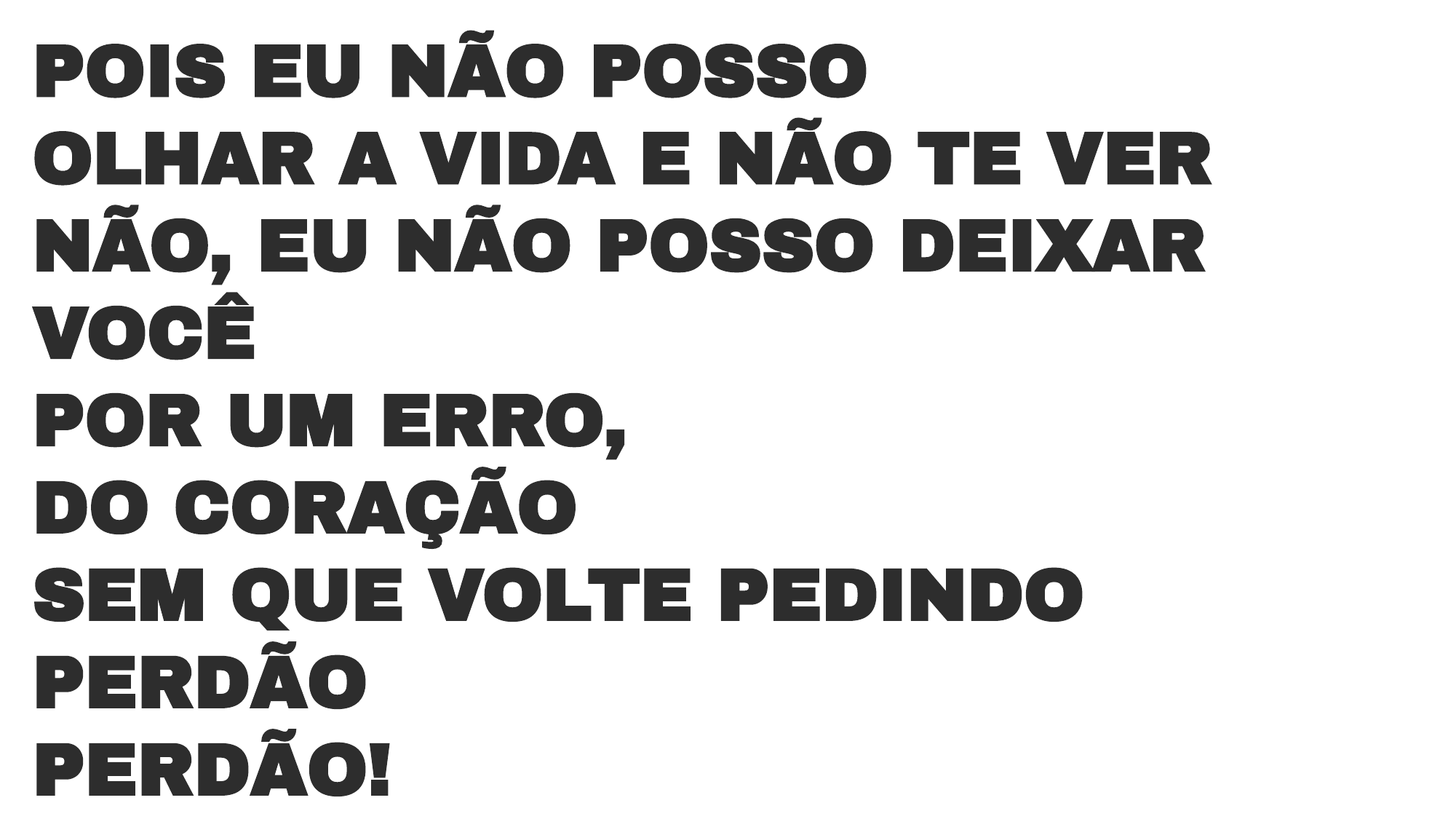

POIS EU NÃO POSSO
OLHAR A VIDA E NÃO TE VER
NÃO, EU NÃO POSSO DEIXAR VOCÊ
POR UM ERRO,
DO CORAÇÃO
SEM QUE VOLTE PEDINDO PERDÃO
PERDÃO!